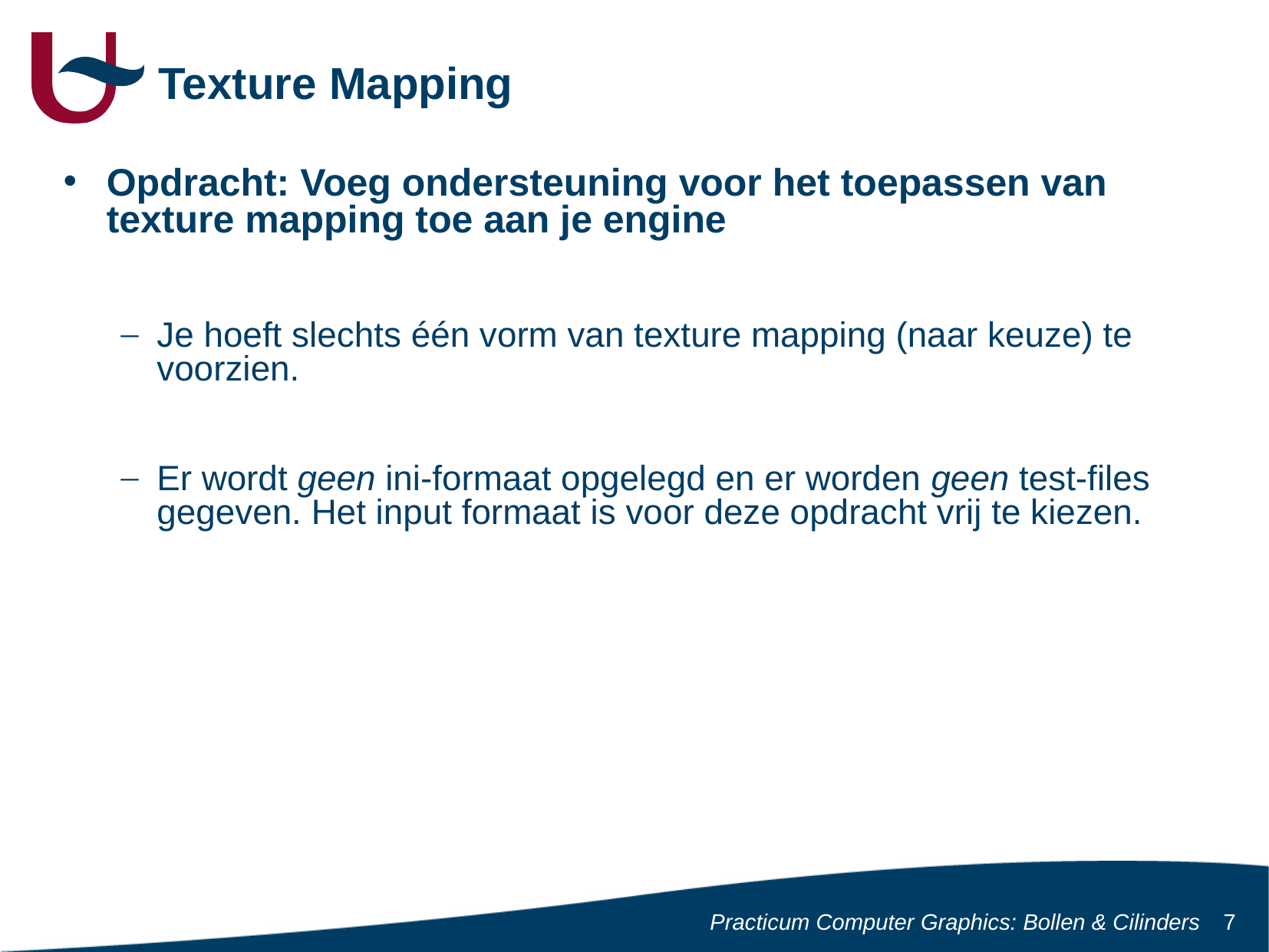

# Texture Mapping
Opdracht: Voeg ondersteuning voor het toepassen van texture mapping toe aan je engine

Je hoeft slechts één vorm van texture mapping (naar keuze) te voorzien.

Er wordt geen ini-formaat opgelegd en er worden geen test-files gegeven. Het input formaat is voor deze opdracht vrij te kiezen.
Practicum Computer Graphics: Bollen & Cilinders
7